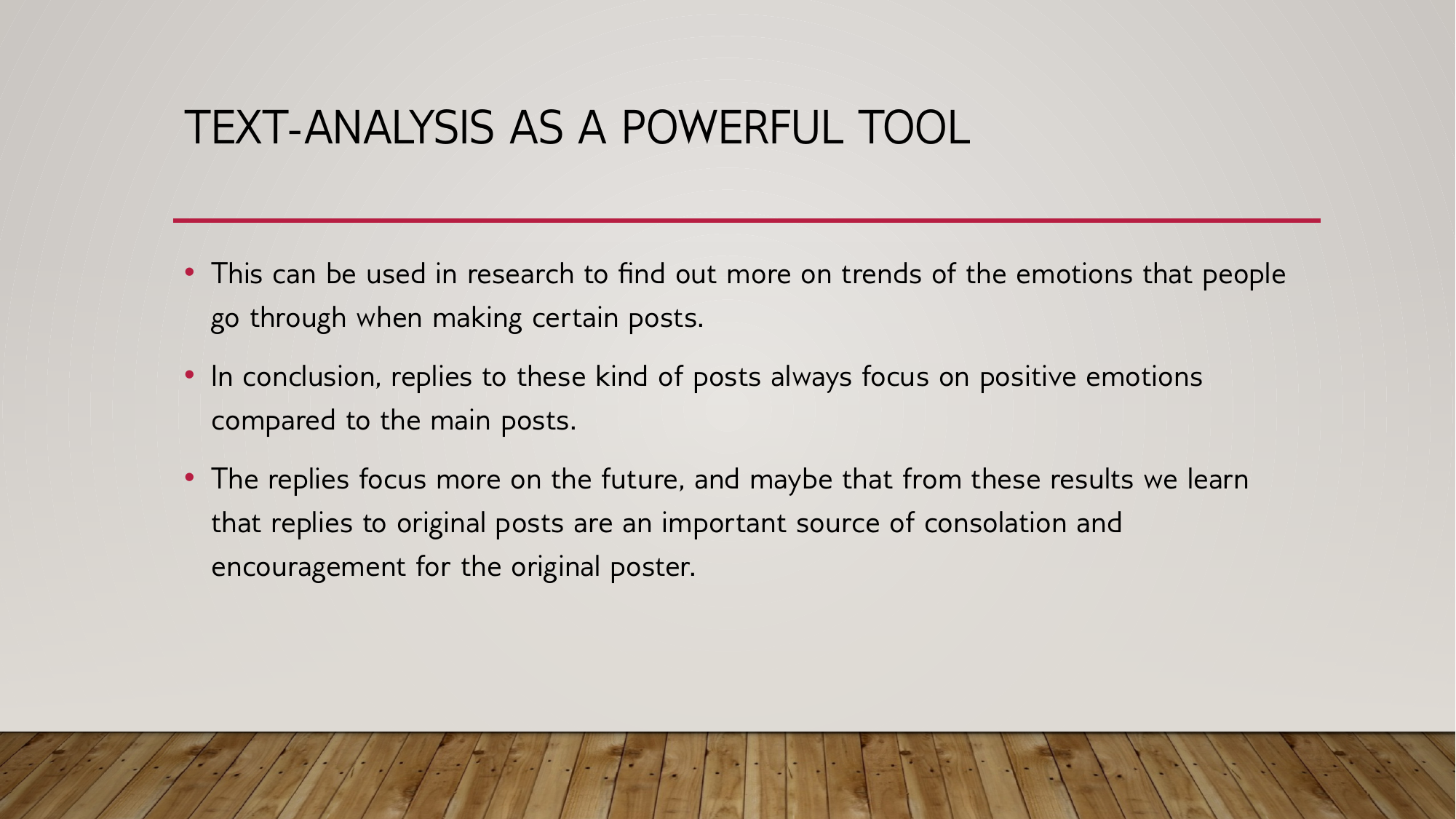

# TEXT-ANALYSIS AS A POWERFUL TOOL
This can be used in research to find out more on trends of the emotions that people go through when making certain posts.
In conclusion, replies to these kind of posts always focus on positive emotions compared to the main posts.
The replies focus more on the future, and maybe that from these results we learn that replies to original posts are an important source of consolation and encouragement for the original poster.